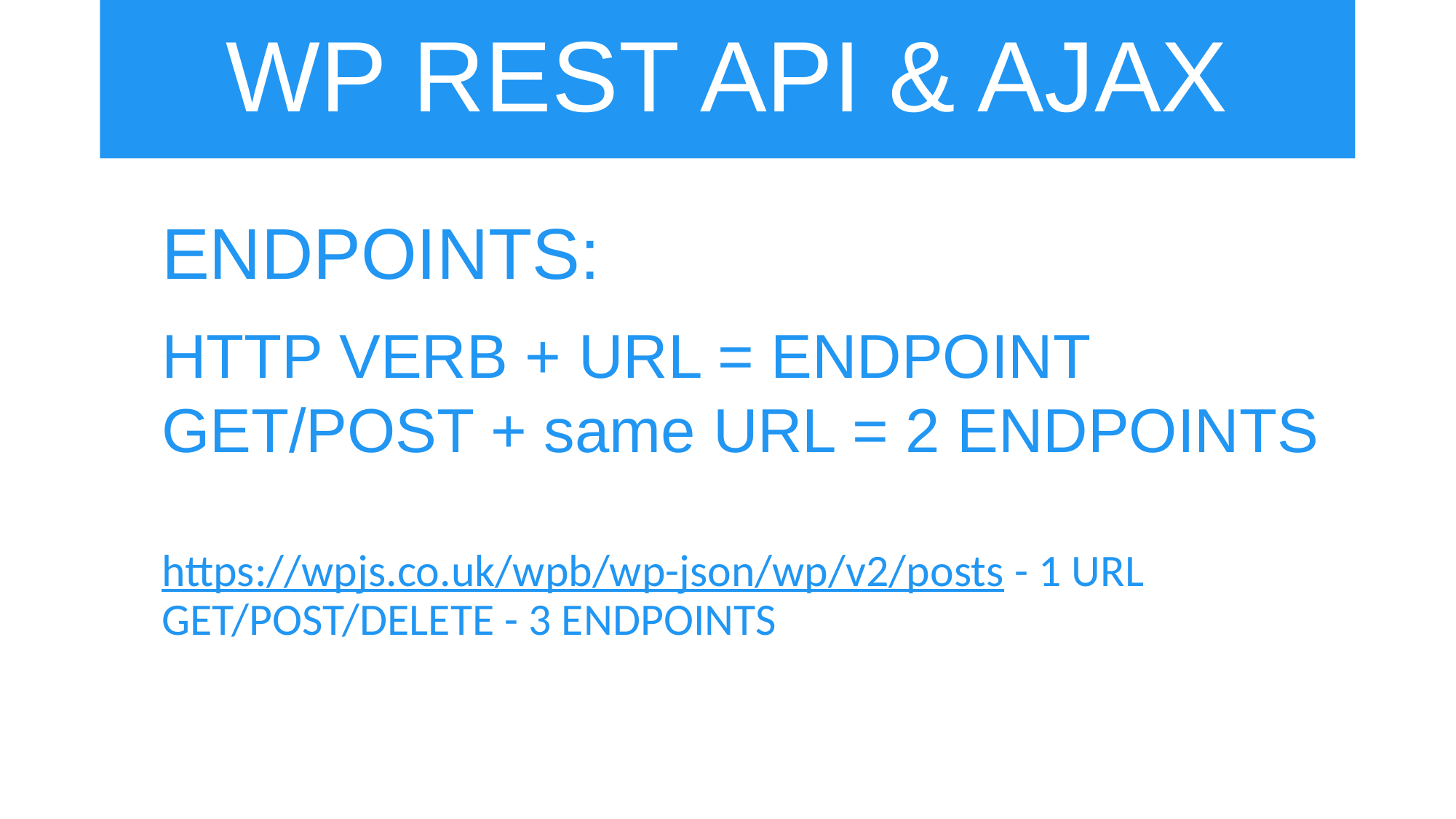

# WP REST API & AJAX
ENDPOINTS:

HTTP VERB + URL = ENDPOINT
GET/POST + same URL = 2 ENDPOINTS

https://wpjs.co.uk/wpb/wp-json/wp/v2/posts - 1 URL GET/POST/DELETE - 3 ENDPOINTS